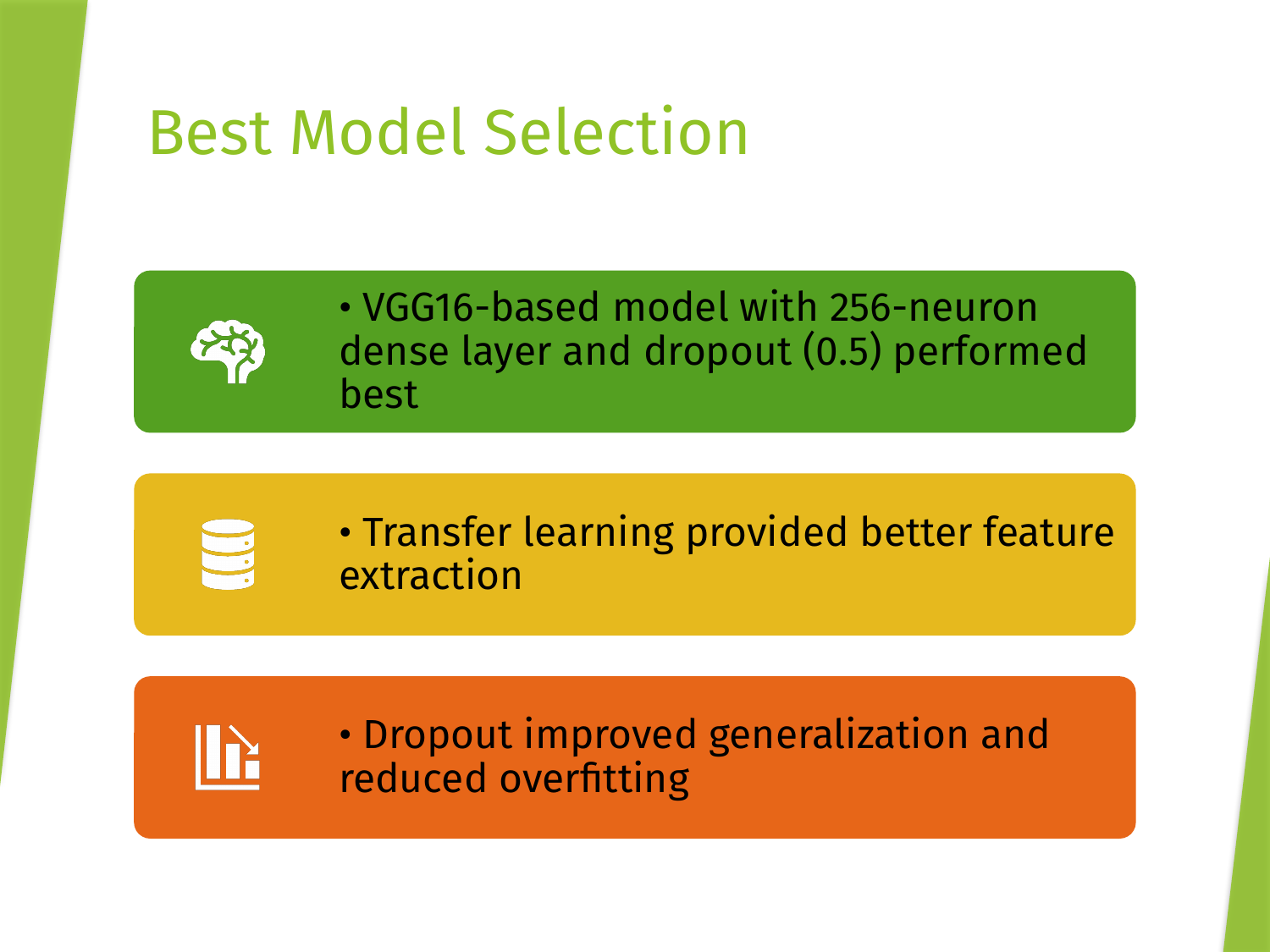

# Best Model Selection
• VGG16-based model with 256-neuron dense layer and dropout (0.5) performed best
• Transfer learning provided better feature extraction
• Dropout improved generalization and reduced overfitting